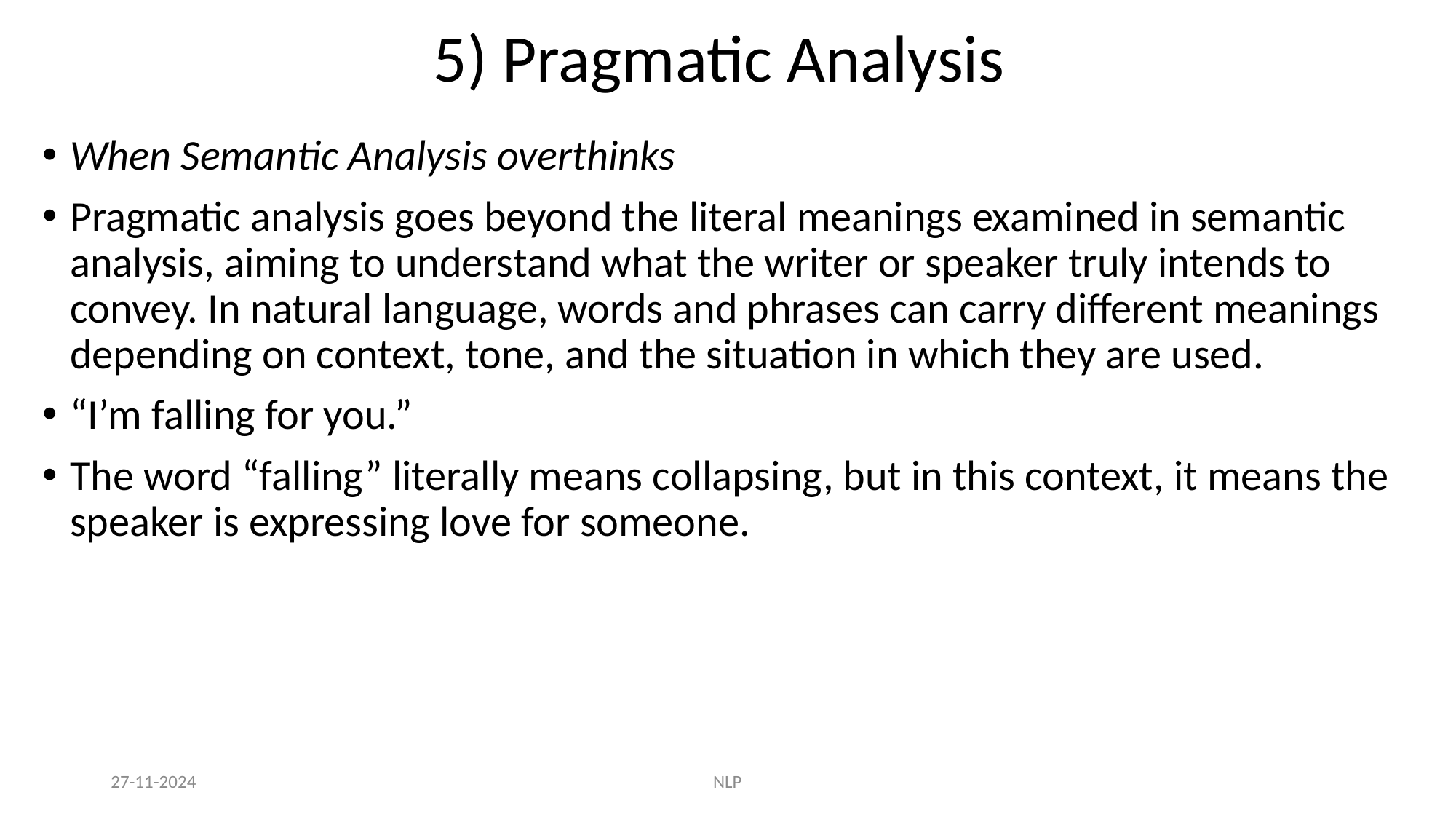

# 5) Pragmatic Analysis
When Semantic Analysis overthinks
Pragmatic analysis goes beyond the literal meanings examined in semantic analysis, aiming to understand what the writer or speaker truly intends to convey. In natural language, words and phrases can carry different meanings depending on context, tone, and the situation in which they are used.
“I’m falling for you.”
The word “falling” literally means collapsing, but in this context, it means the speaker is expressing love for someone.
27-11-2024
NLP